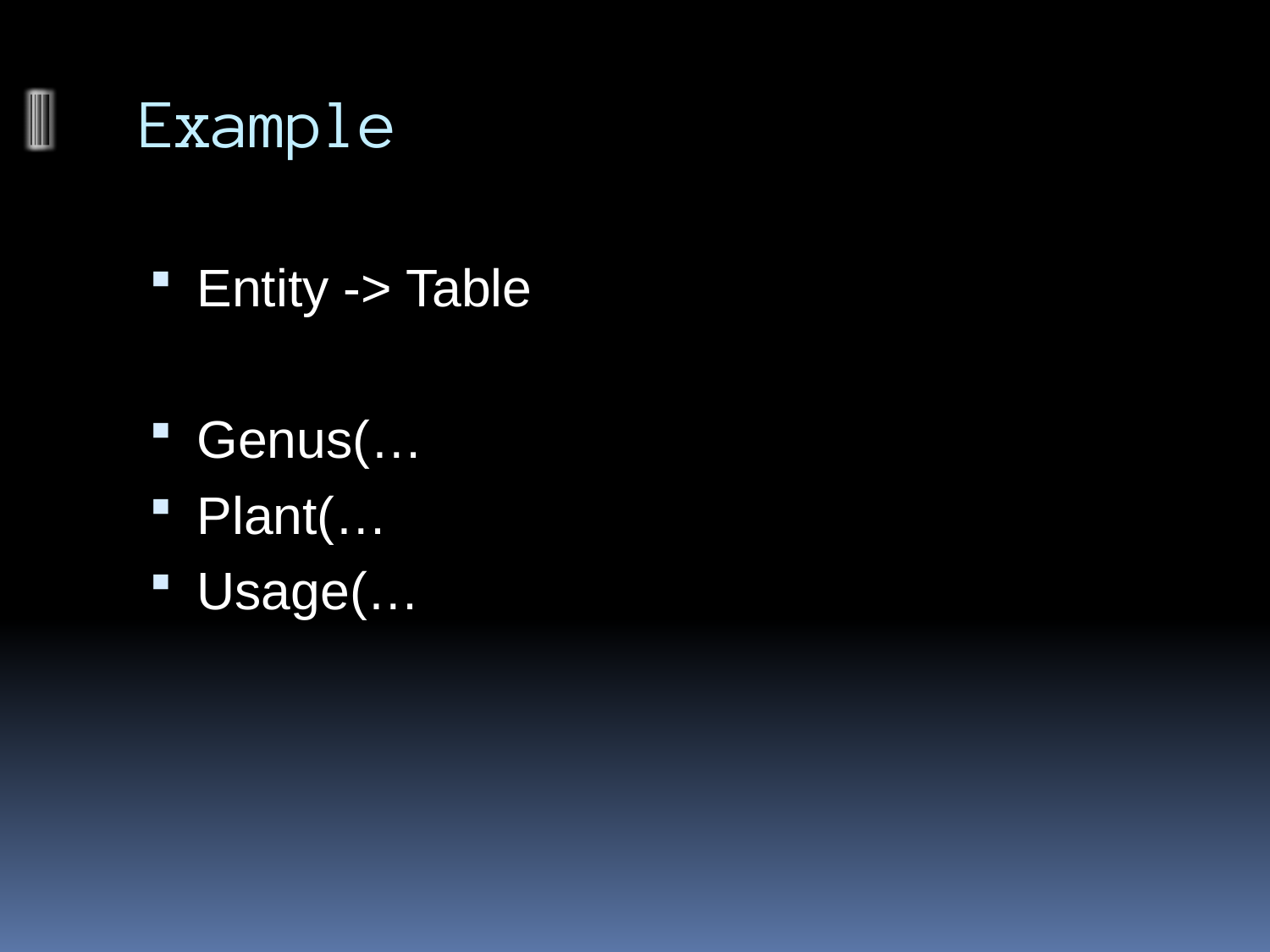

# Example
Entity -> Table

Genus(…
Plant(…
Usage(…